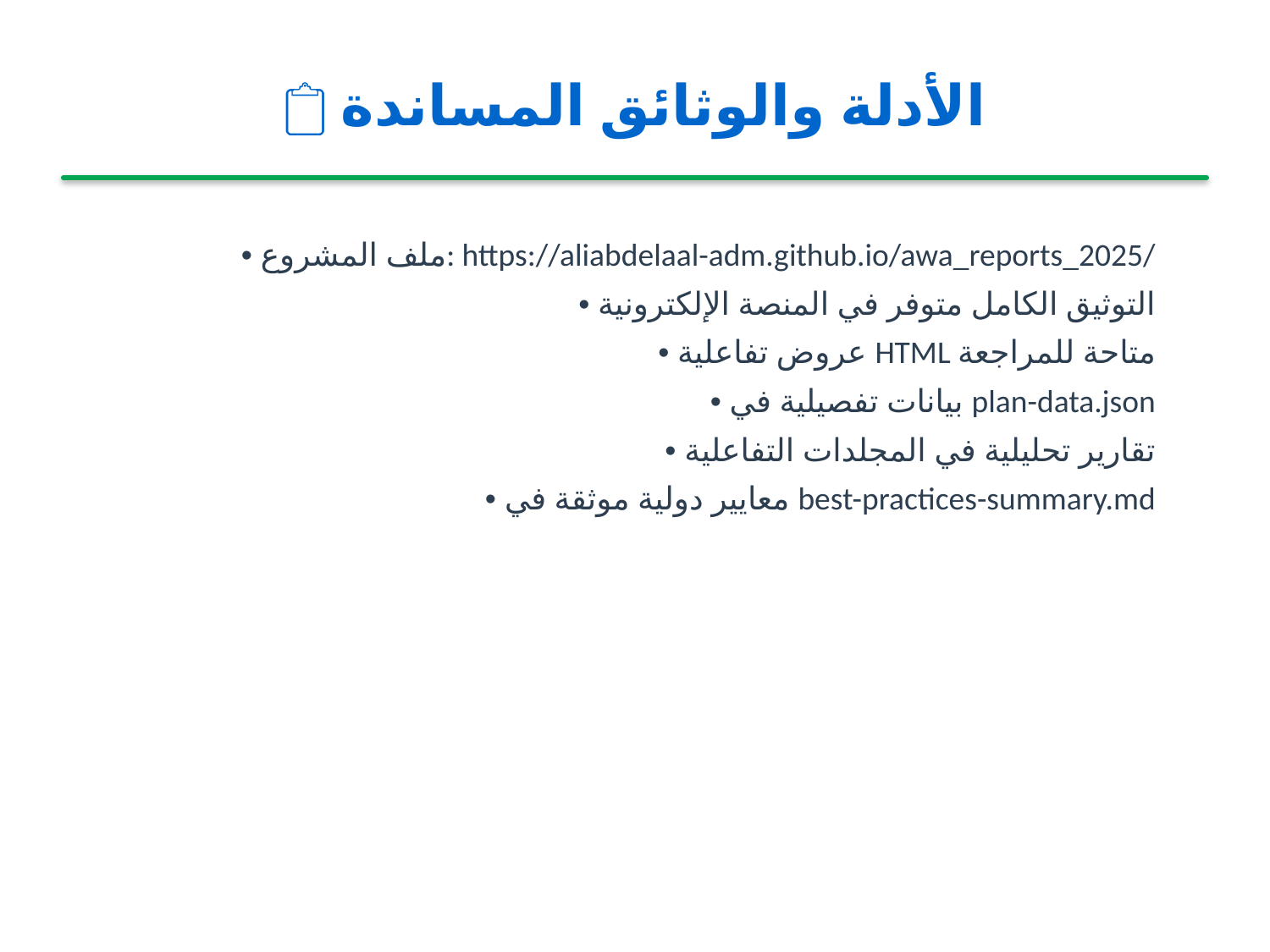

📋 الأدلة والوثائق المساندة

• ملف المشروع: https://aliabdelaal-adm.github.io/awa_reports_2025/
• التوثيق الكامل متوفر في المنصة الإلكترونية
• عروض تفاعلية HTML متاحة للمراجعة
• بيانات تفصيلية في plan-data.json
• تقارير تحليلية في المجلدات التفاعلية
• معايير دولية موثقة في best-practices-summary.md